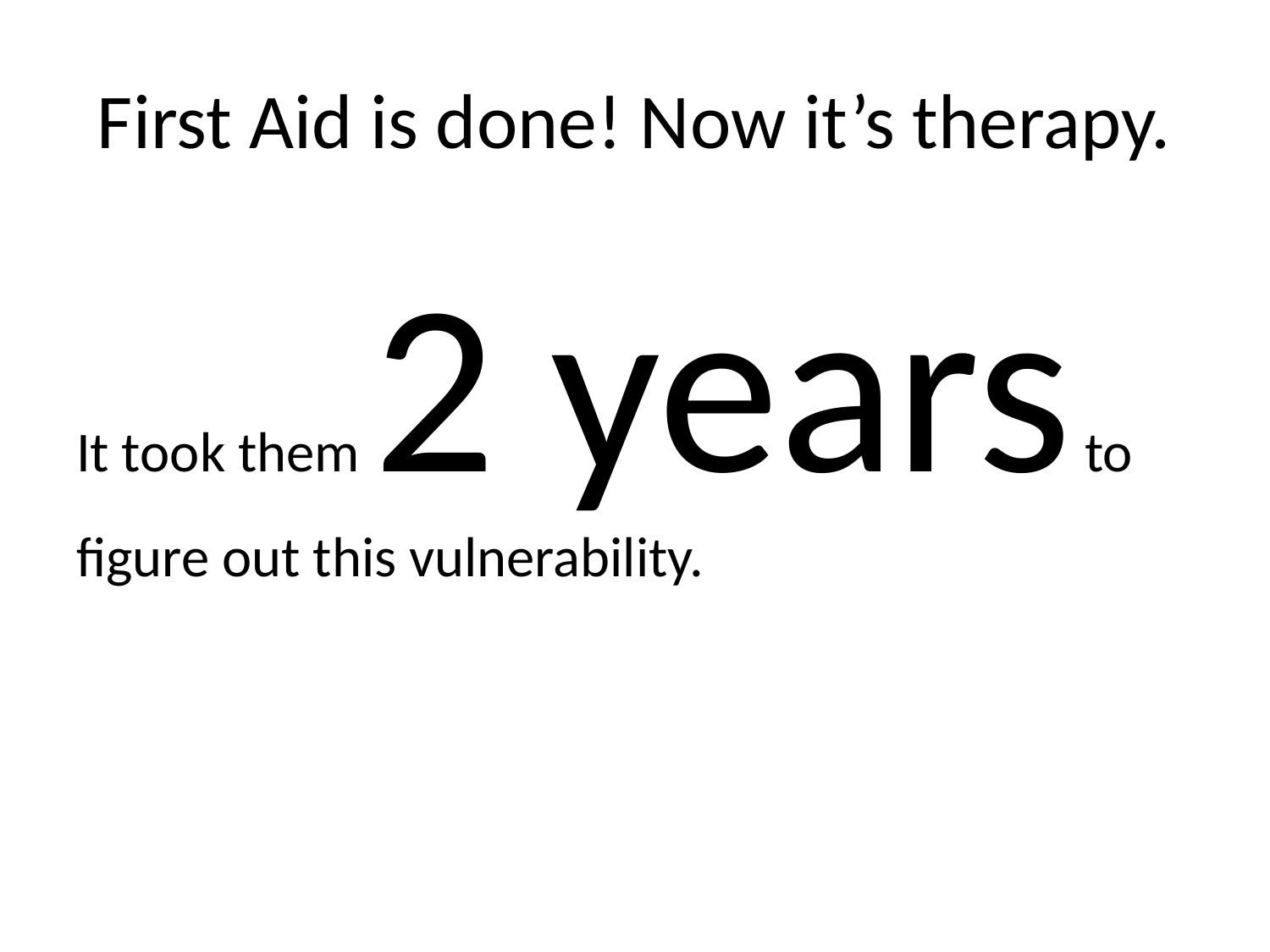

# First Aid is done! Now it’s therapy.
It took them 2 years to figure out this vulnerability.